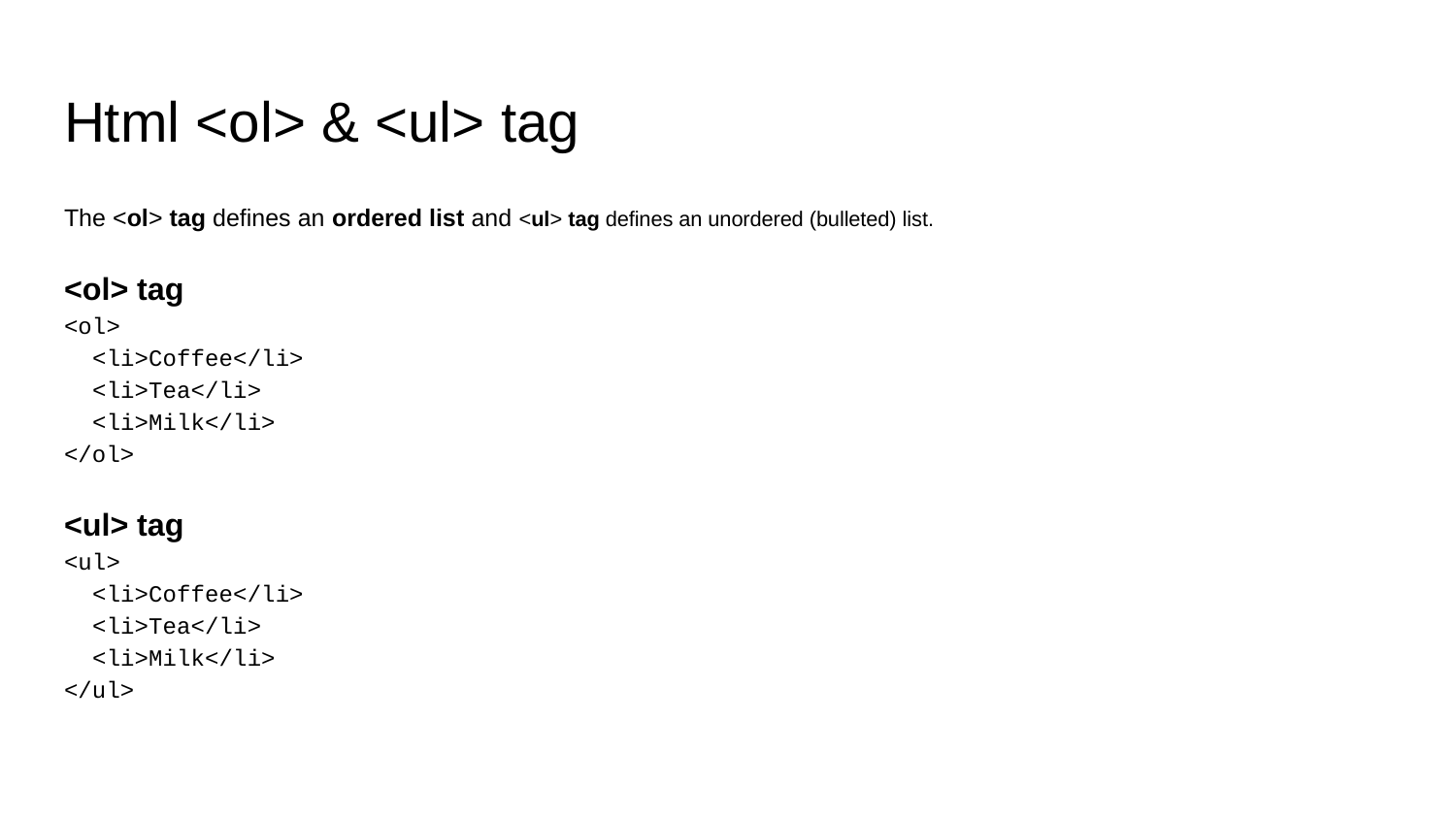

# Html <ol> & <ul> tag
The <ol> tag defines an ordered list and <ul> tag defines an unordered (bulleted) list.
<ol> tag
<ol>
  <li>Coffee</li>
  <li>Tea</li>
  <li>Milk</li>
</ol>

<ul> tag
<ul>
  <li>Coffee</li>
  <li>Tea</li>
  <li>Milk</li>
</ul>